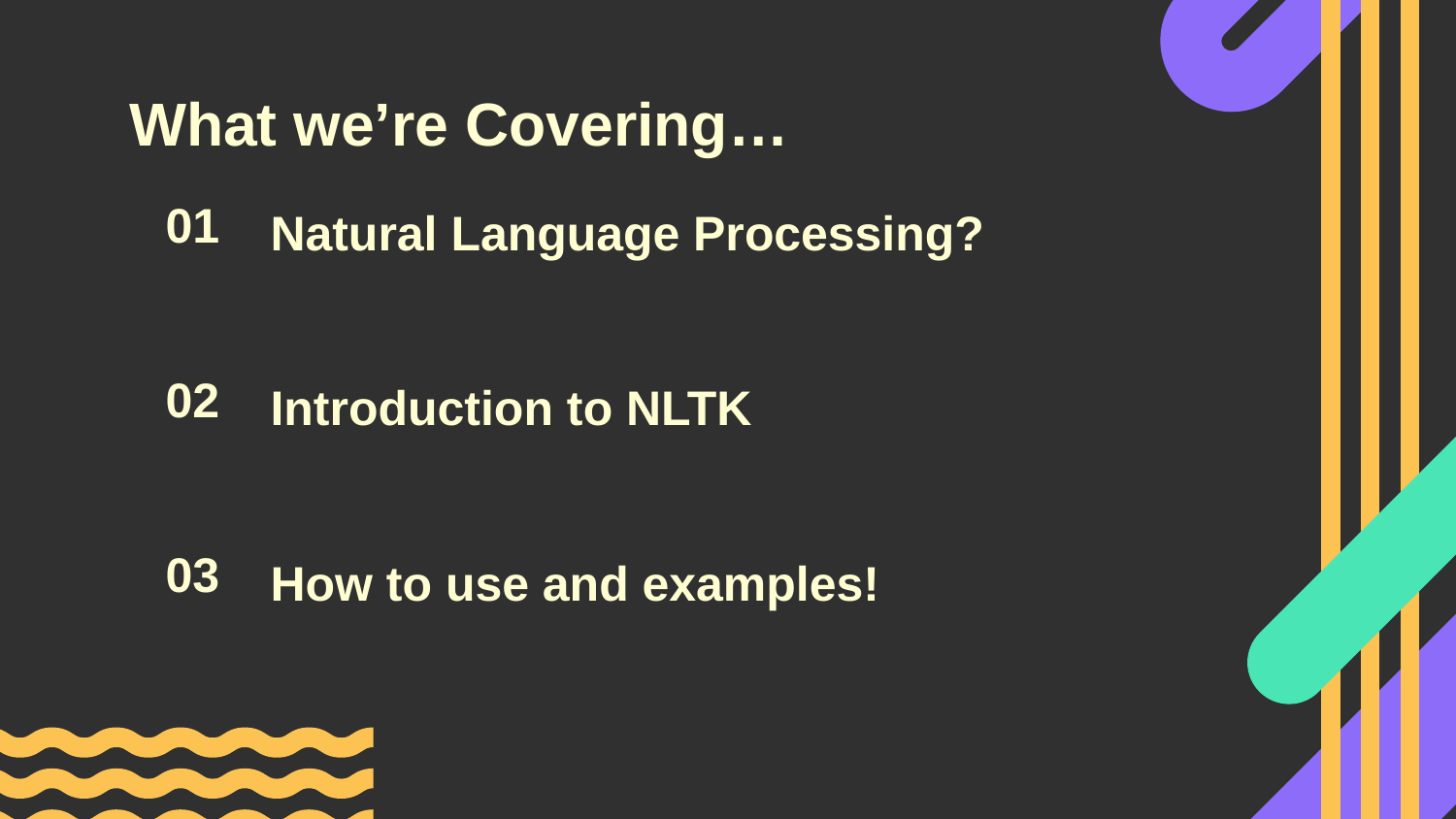

# What we’re Covering…
01
Natural Language Processing?

Introduction to NLTK
02
How to use and examples!
03